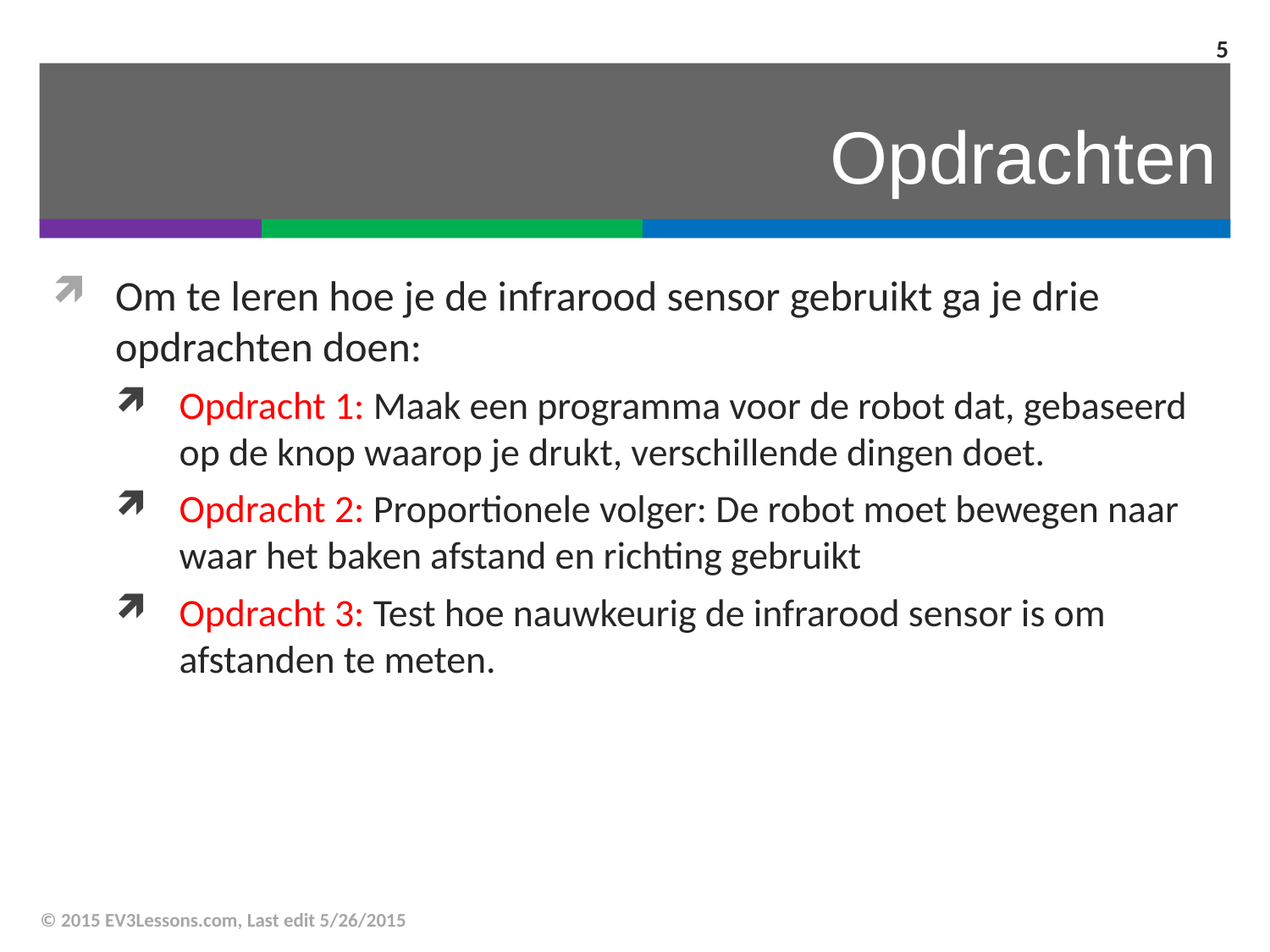

5
# Opdrachten
Om te leren hoe je de infrarood sensor gebruikt ga je drie opdrachten doen:
Opdracht 1: Maak een programma voor de robot dat, gebaseerd op de knop waarop je drukt, verschillende dingen doet.
Opdracht 2: Proportionele volger: De robot moet bewegen naar waar het baken afstand en richting gebruikt
Opdracht 3: Test hoe nauwkeurig de infrarood sensor is om afstanden te meten.
© 2015 EV3Lessons.com, Last edit 5/26/2015